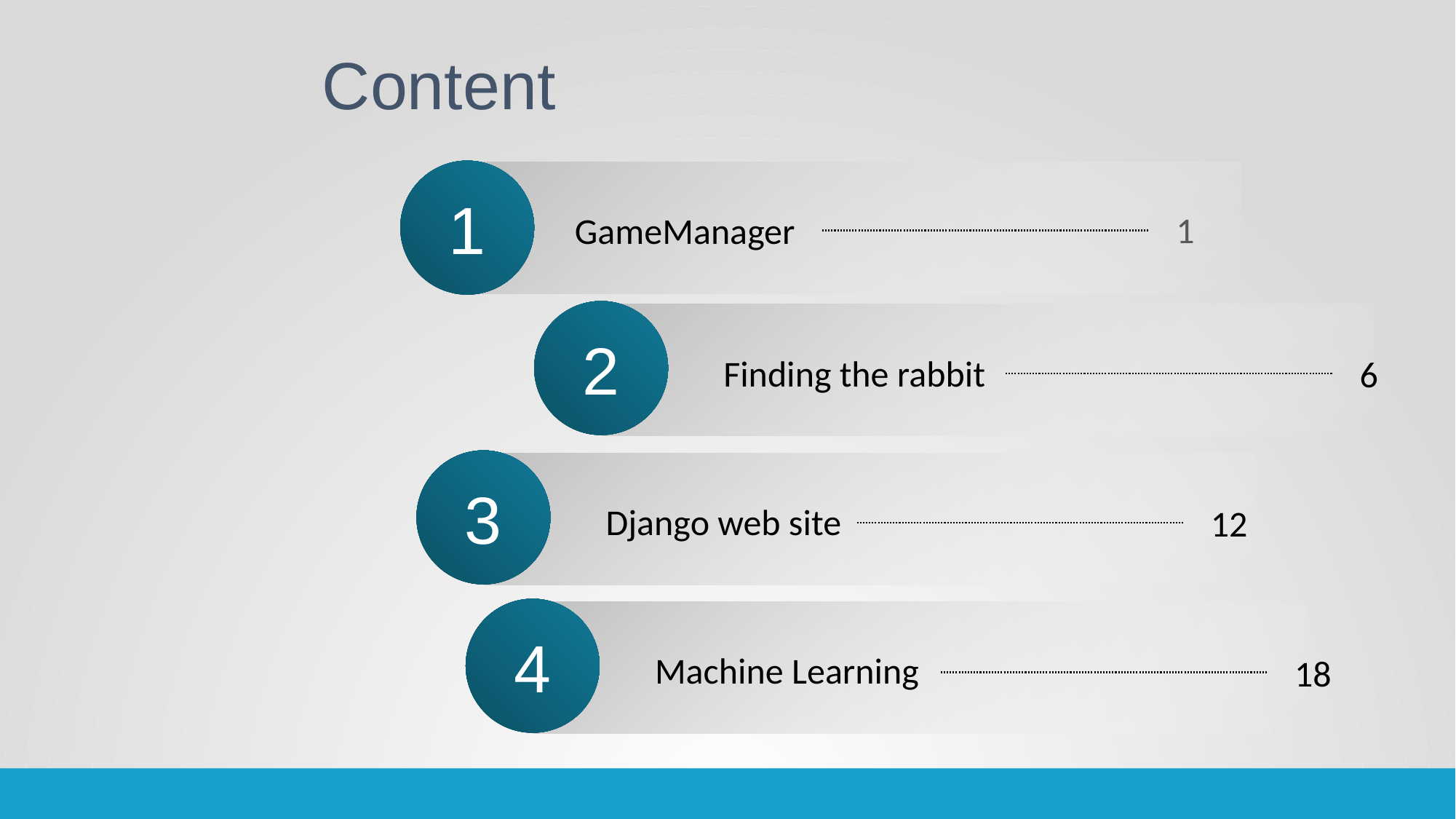

Content
1

GameManager
1
2

Finding the rabbit
6
3

Django web site
12
4

Machine Learning
18